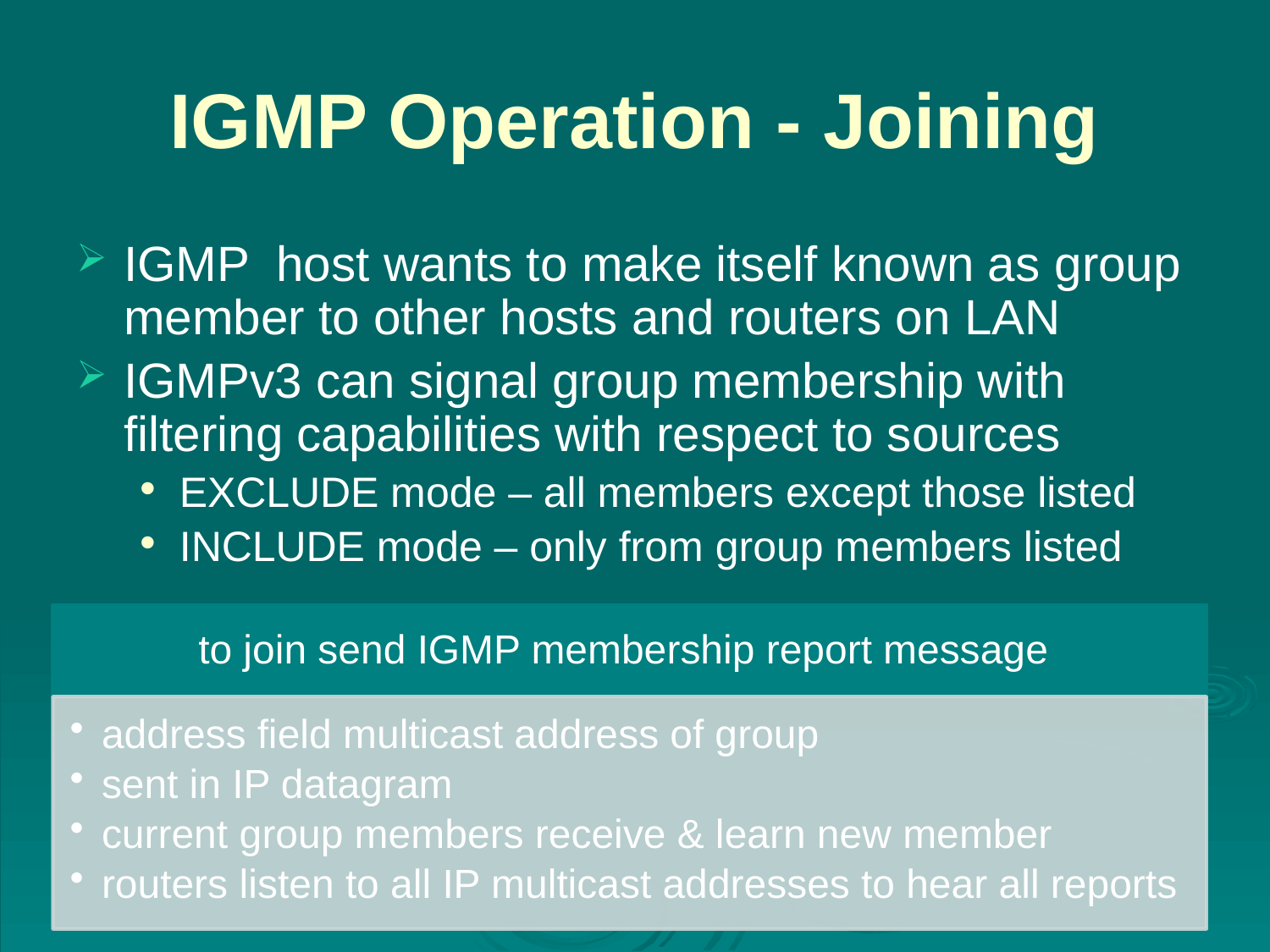

# IGMP Operation - Joining
IGMP  host wants to make itself known as group member to other hosts and routers on LAN
IGMPv3 can signal group membership with filtering capabilities with respect to sources
EXCLUDE mode – all members except those listed
INCLUDE mode – only from group members listed

to join send IGMP membership report message
address field multicast address of group
sent in IP datagram
current group members receive & learn new member
routers listen to all IP multicast addresses to hear all reports